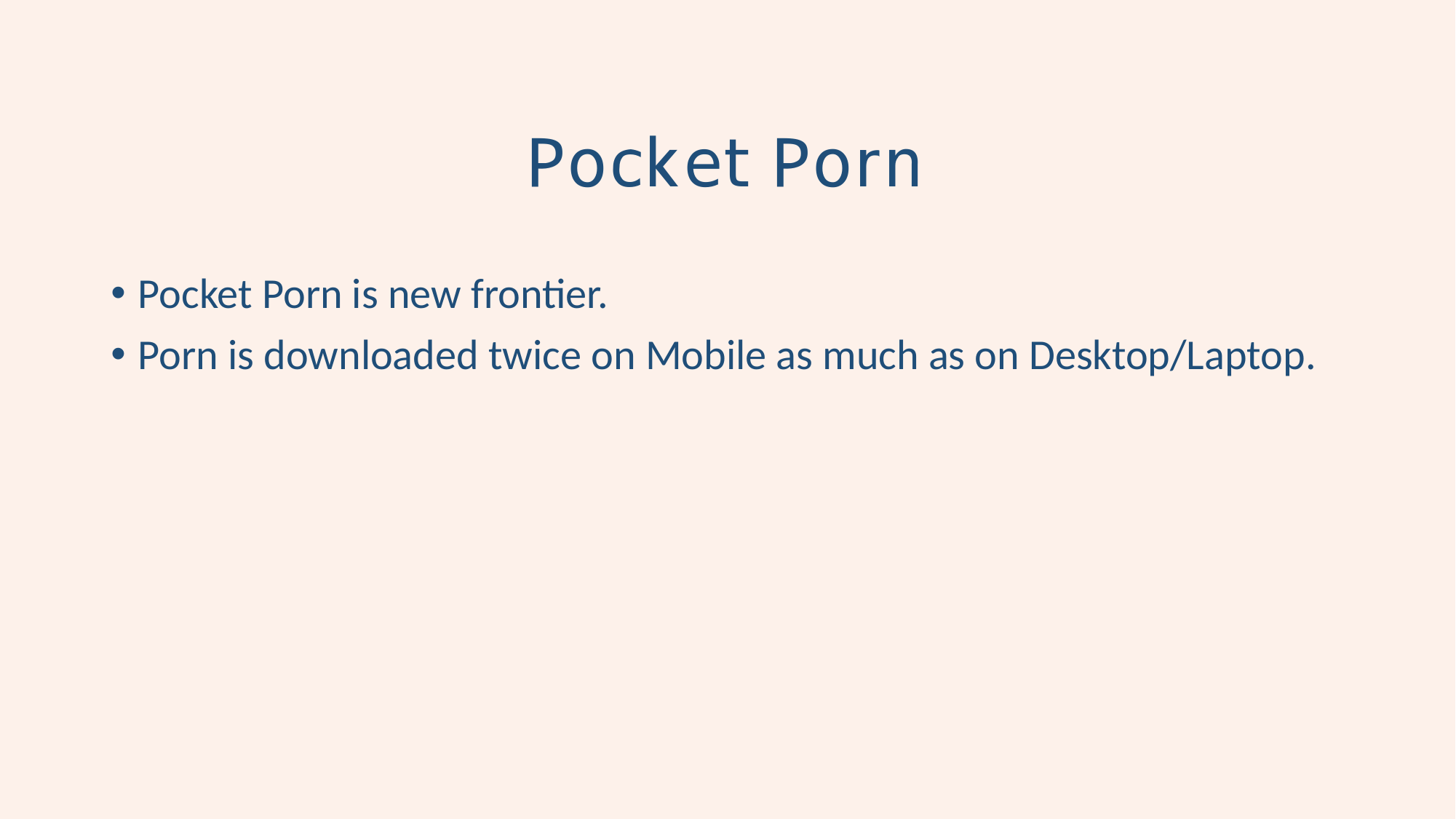

# Pocket Porn
Pocket Porn is new frontier.
Porn is downloaded twice on Mobile as much as on Desktop/Laptop.